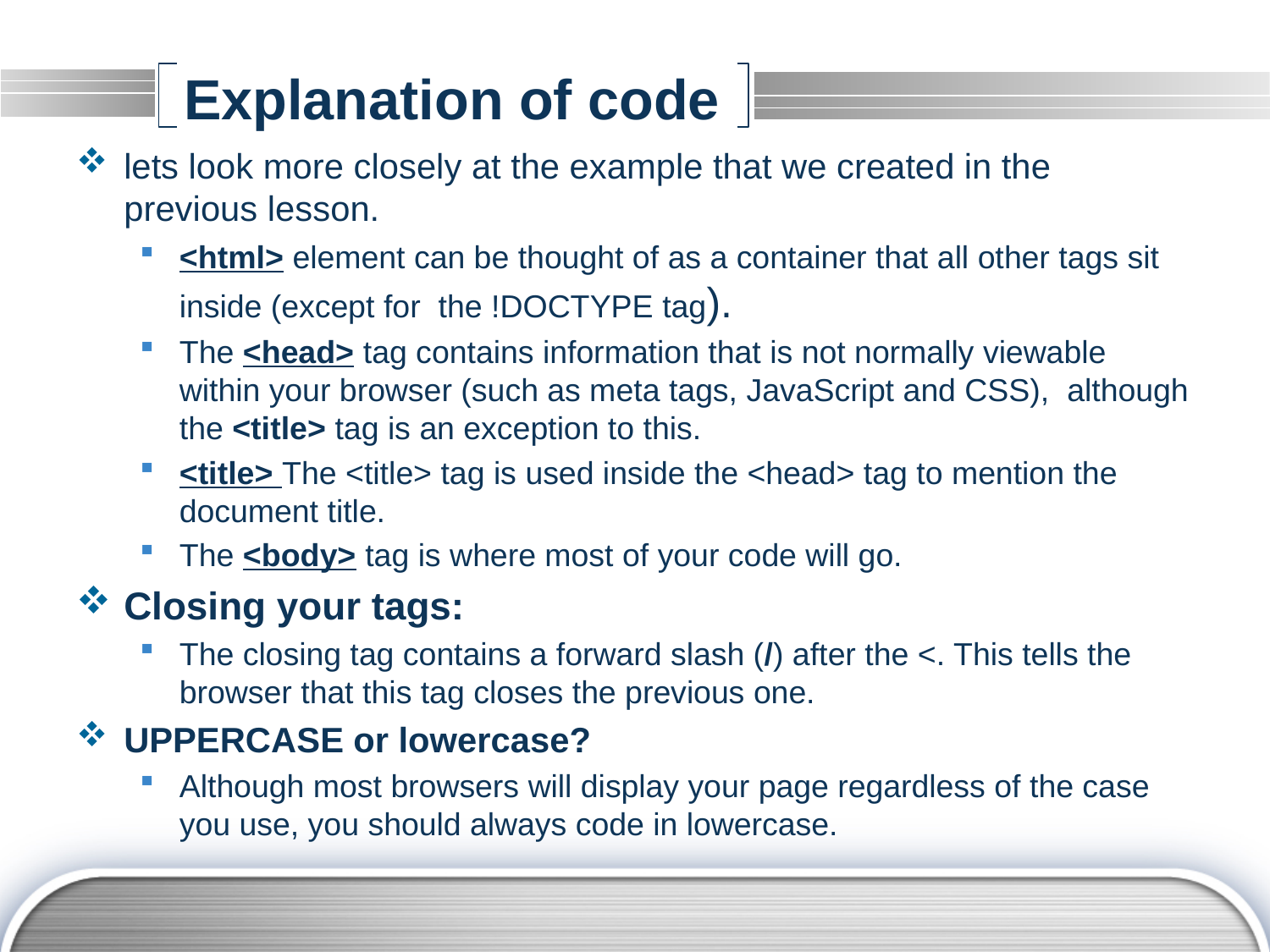

# Explanation of code
lets look more closely at the example that we created in the previous lesson.
<html> element can be thought of as a container that all other tags sit inside (except for  the !DOCTYPE tag).
The <head> tag contains information that is not normally viewable within your browser (such as meta tags, JavaScript and CSS),  although the <title> tag is an exception to this.
<title> The <title> tag is used inside the <head> tag to mention the document title.
The <body> tag is where most of your code will go.
Closing your tags:
The closing tag contains a forward slash (/) after the <. This tells the browser that this tag closes the previous one.
UPPERCASE or lowercase?
Although most browsers will display your page regardless of the case you use, you should always code in lowercase.